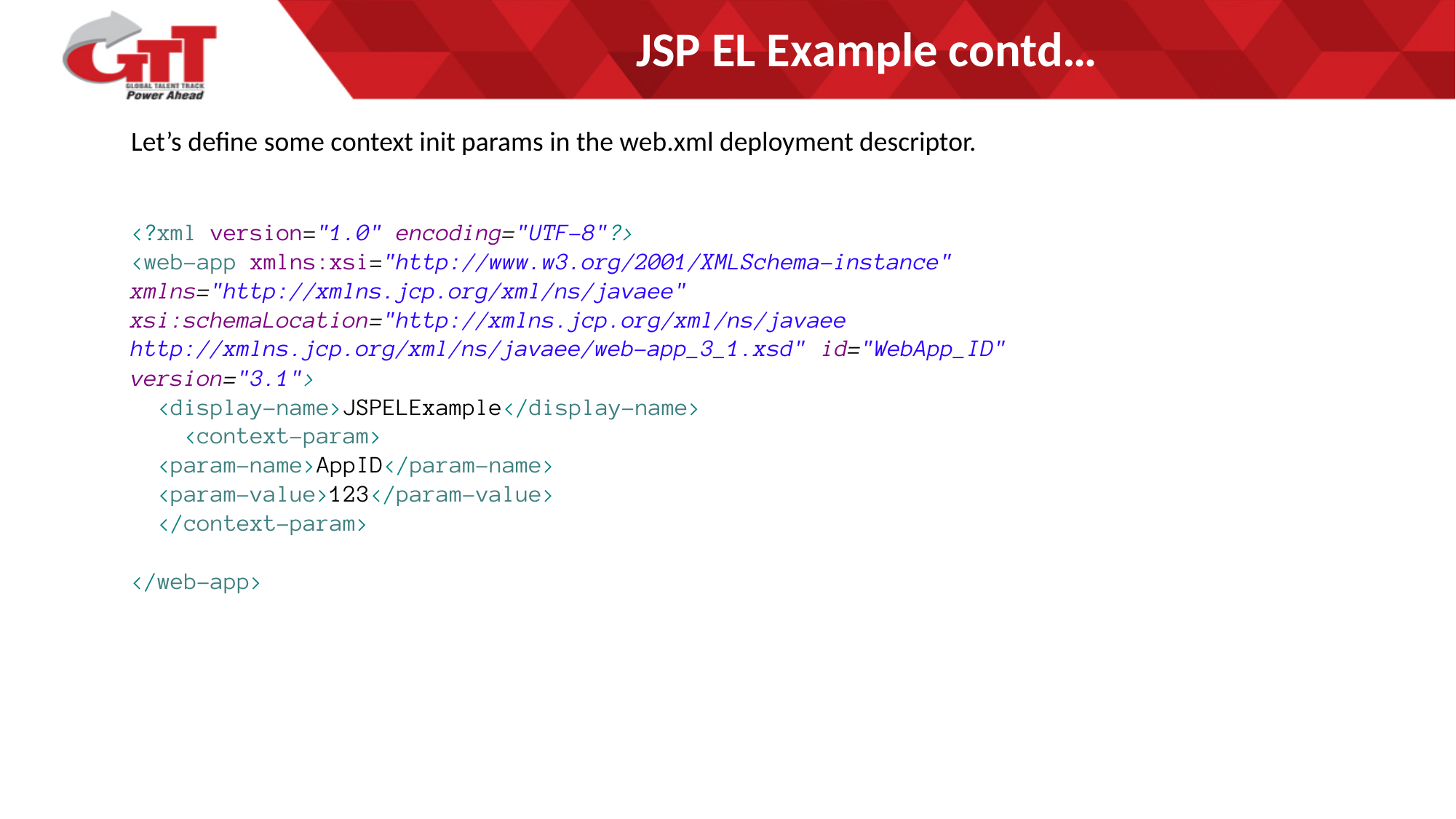

# JSP EL Example contd…
Let’s define some context init params in the web.xml deployment descriptor.

<?xml version="1.0" encoding="UTF-8"?>
<web-app xmlns:xsi="http://www.w3.org/2001/XMLSchema-instance" xmlns="http://xmlns.jcp.org/xml/ns/javaee" xsi:schemaLocation="http://xmlns.jcp.org/xml/ns/javaee http://xmlns.jcp.org/xml/ns/javaee/web-app_3_1.xsd" id="WebApp_ID" version="3.1">
  <display-name>JSPELExample</display-name>
    <context-param>
  <param-name>AppID</param-name>
  <param-value>123</param-value>
  </context-param>

</web-app>